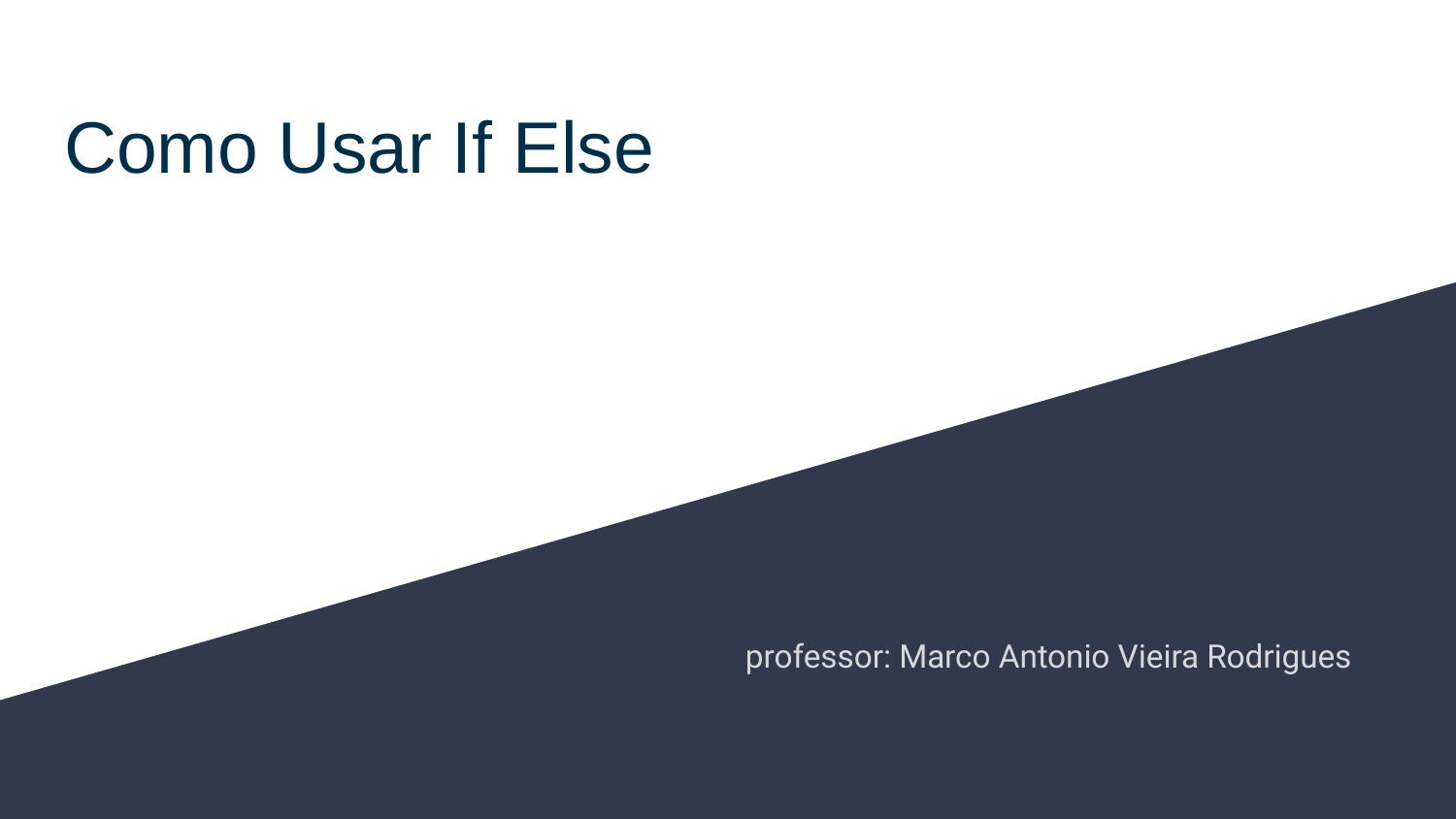

# Como Usar If Else
professor: Marco Antonio Vieira Rodrigues